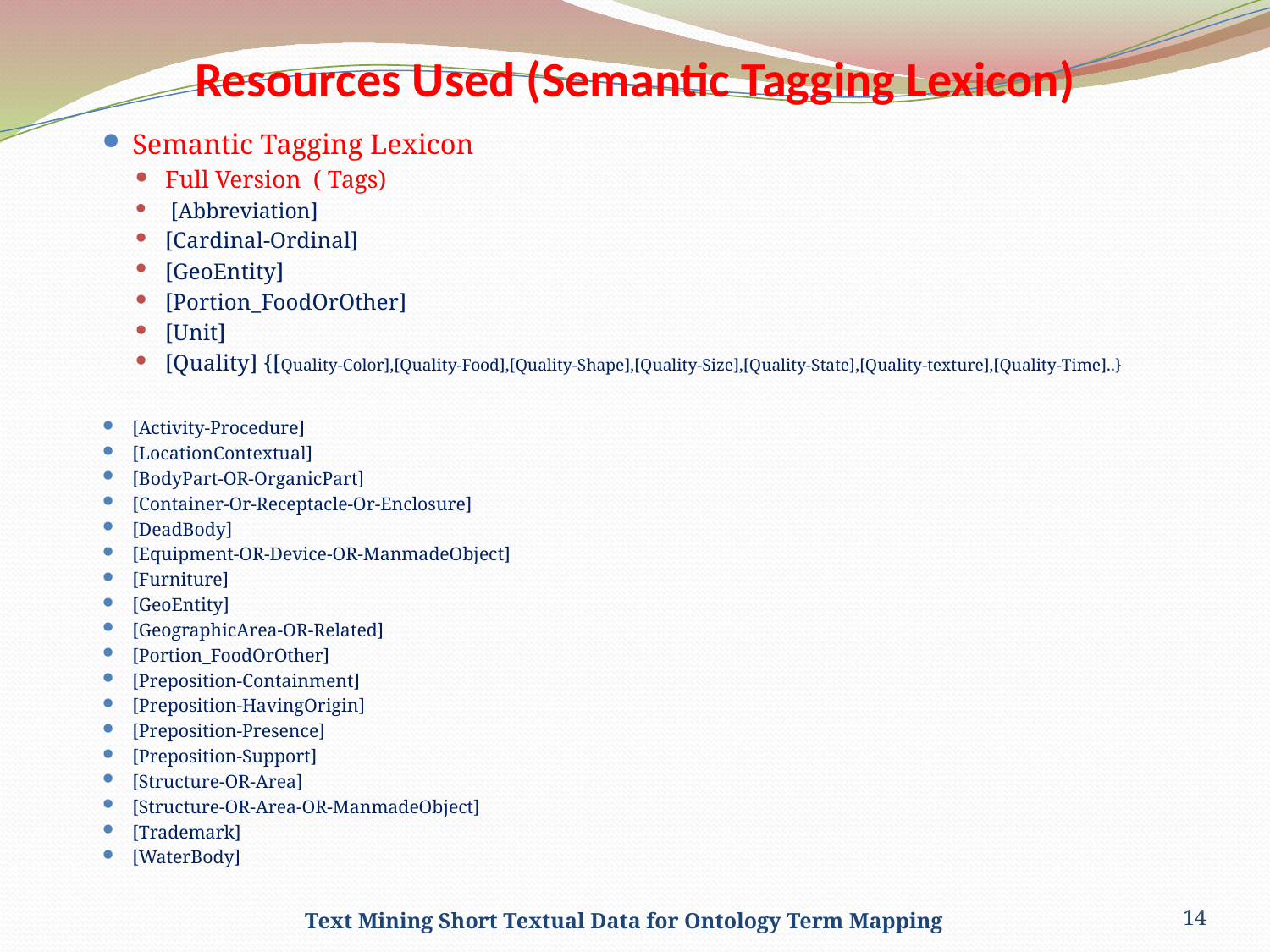

# Resources Used (Semantic Tagging Lexicon)
Semantic Tagging Lexicon
Full Version  ( Tags)
 [Abbreviation]
[Cardinal-Ordinal]
[GeoEntity]
[Portion_FoodOrOther]
[Unit]
[Quality] {[Quality-Color],[Quality-Food],[Quality-Shape],[Quality-Size],[Quality-State],[Quality-texture],[Quality-Time]..}

[Activity-Procedure]
[LocationContextual]
[BodyPart-OR-OrganicPart]
[Container-Or-Receptacle-Or-Enclosure]
[DeadBody]
[Equipment-OR-Device-OR-ManmadeObject]
[Furniture]
[GeoEntity]
[GeographicArea-OR-Related]
[Portion_FoodOrOther]
[Preposition-Containment]
[Preposition-HavingOrigin]
[Preposition-Presence]
[Preposition-Support]
[Structure-OR-Area]
[Structure-OR-Area-OR-ManmadeObject]
[Trademark]
[WaterBody]

Text Mining Short Textual Data for Ontology Term Mapping
14